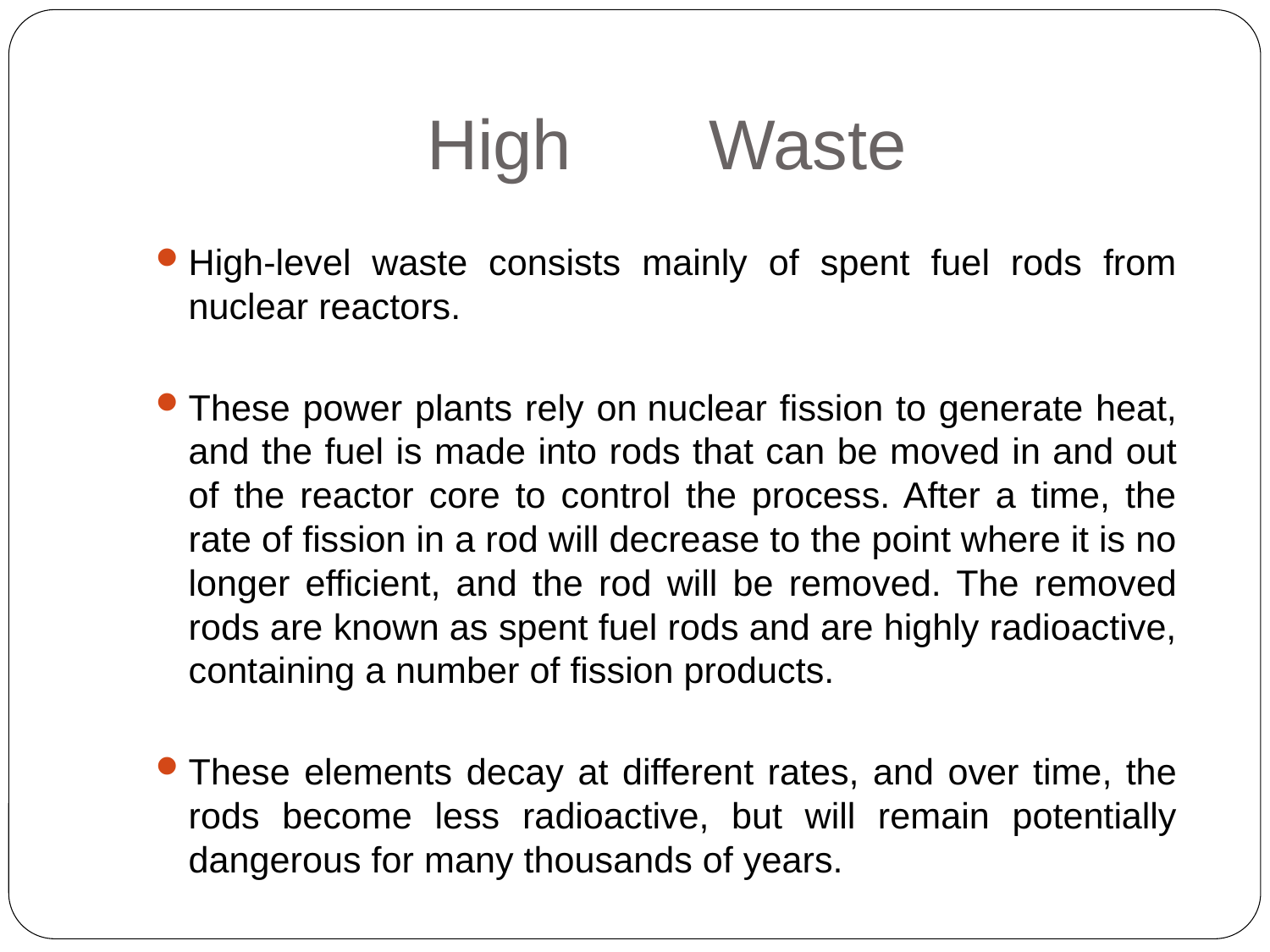

# High       Waste
High-level waste consists mainly of spent fuel rods from nuclear reactors.

These power plants rely on nuclear fission to generate heat, and the fuel is made into rods that can be moved in and out of the reactor core to control the process. After a time, the rate of fission in a rod will decrease to the point where it is no longer efficient, and the rod will be removed. The removed rods are known as spent fuel rods and are highly radioactive, containing a number of fission products.

These elements decay at different rates, and over time, the rods become less radioactive, but will remain potentially dangerous for many thousands of years.